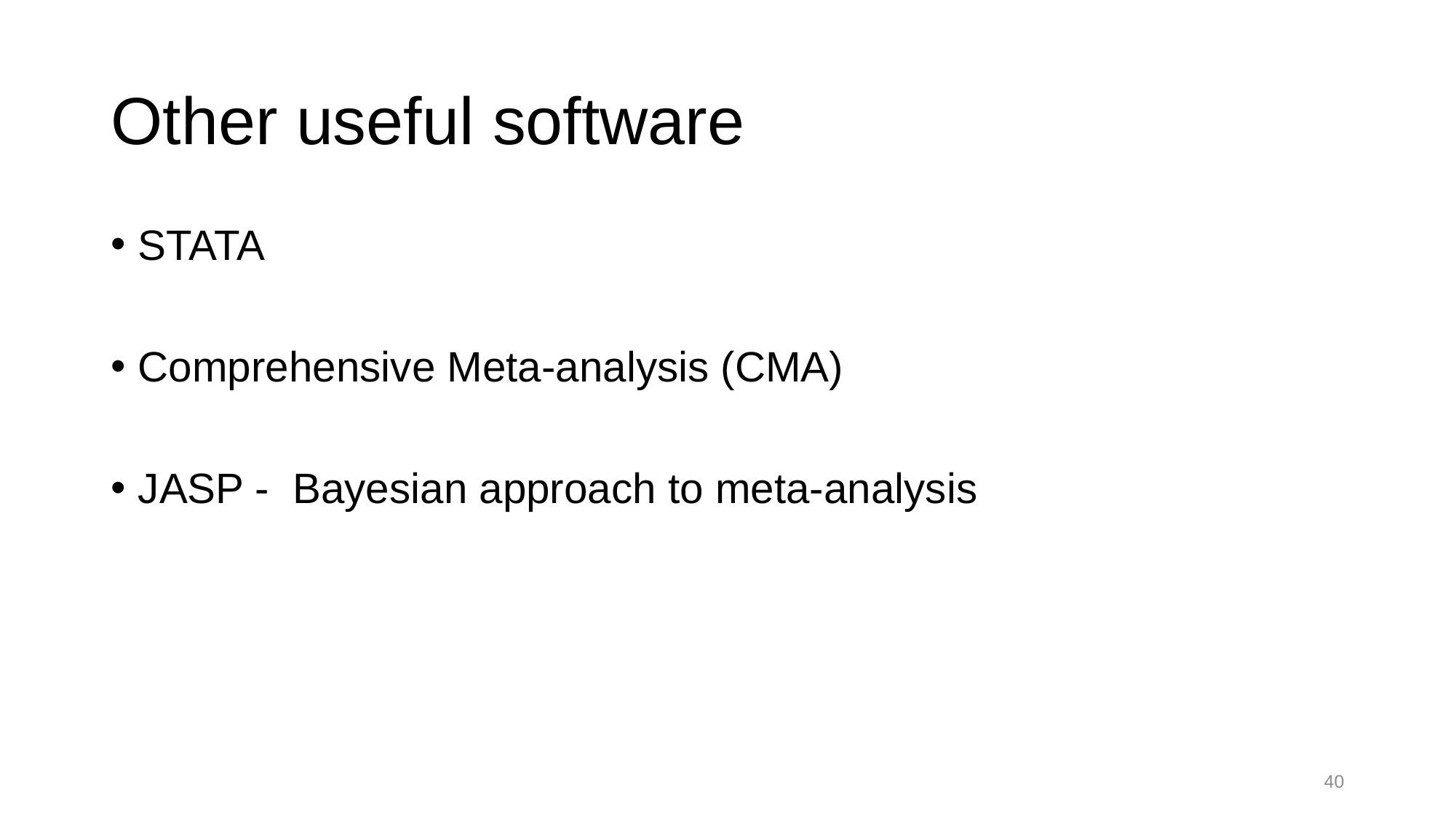

# Other useful software
STATA

Comprehensive Meta-analysis (CMA)

JASP -  Bayesian approach to meta-analysis
40